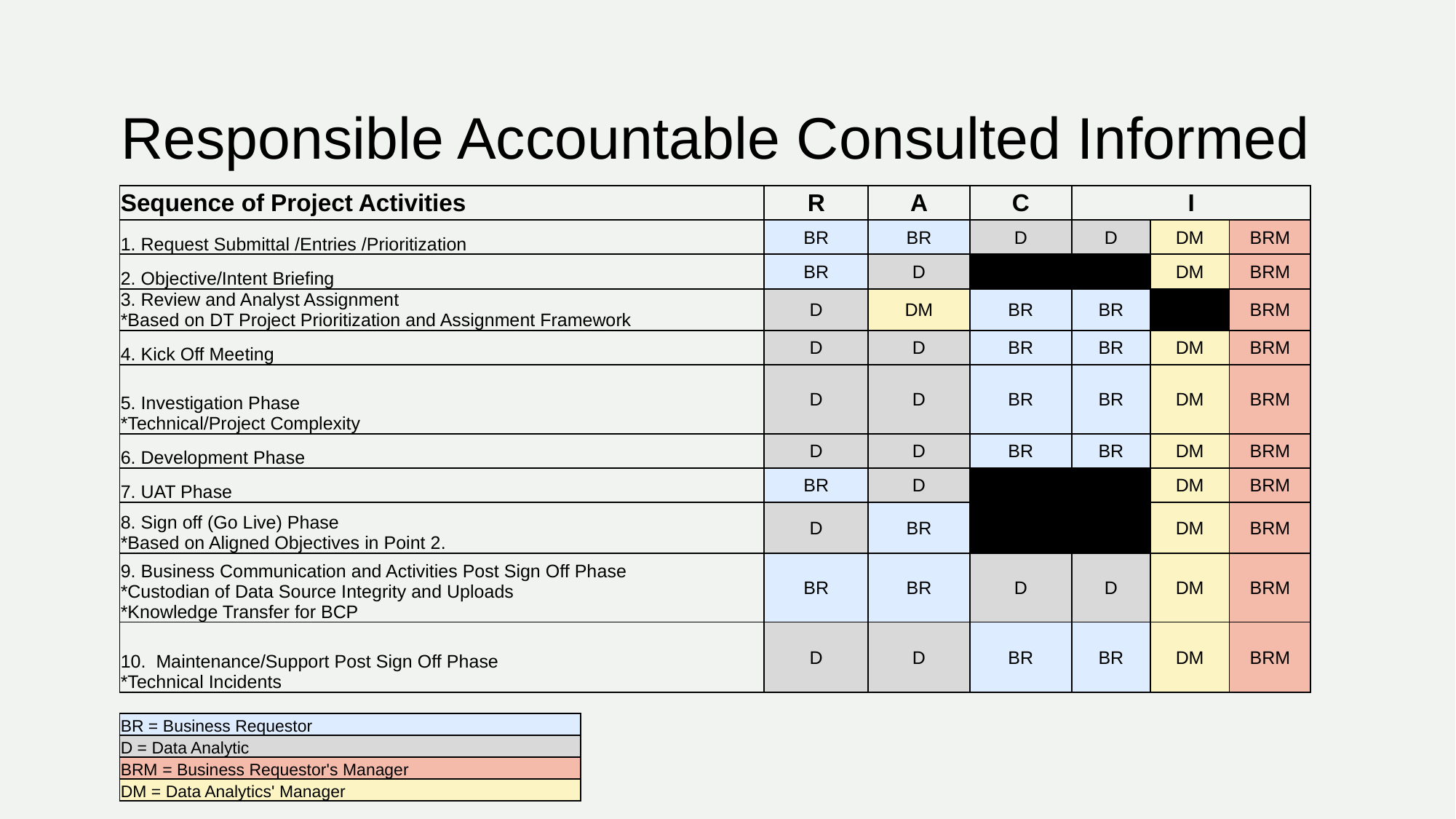

# Responsible Accountable Consulted Informed
| Sequence of Project Activities | R | A | C | I |  |  |
| --- | --- | --- | --- | --- | --- | --- |
| 1. Request Submittal /Entries /Prioritization | BR | BR | D | D | DM | BRM |
| 2. Objective/Intent Briefing | BR | D |  |  | DM | BRM |
| 3. Review and Analyst Assignment \*Based on DT Project Prioritization and Assignment Framework | D | DM | BR | BR |  | BRM |
| 4. Kick Off Meeting | D | D | BR | BR | DM | BRM |
| 5. Investigation Phase \*Technical/Project Complexity | D | D | BR | BR | DM | BRM |
| 6. Development Phase | D | D | BR | BR | DM | BRM |
| 7. UAT Phase | BR | D |  |  | DM | BRM |
| 8. Sign off (Go Live) Phase \*Based on Aligned Objectives in Point 2. | D | BR |  |  | DM | BRM |
| 9. Business Communication and Activities Post Sign Off Phase \*Custodian of Data Source Integrity and Uploads \*Knowledge Transfer for BCP | BR | BR | D | D | DM | BRM |
| 10. Maintenance/Support Post Sign Off Phase \*Technical Incidents | D | D | BR | BR | DM | BRM |
| BR = Business Requestor |
| --- |
| D = Data Analytic |
| BRM = Business Requestor's Manager |
| DM = Data Analytics' Manager |